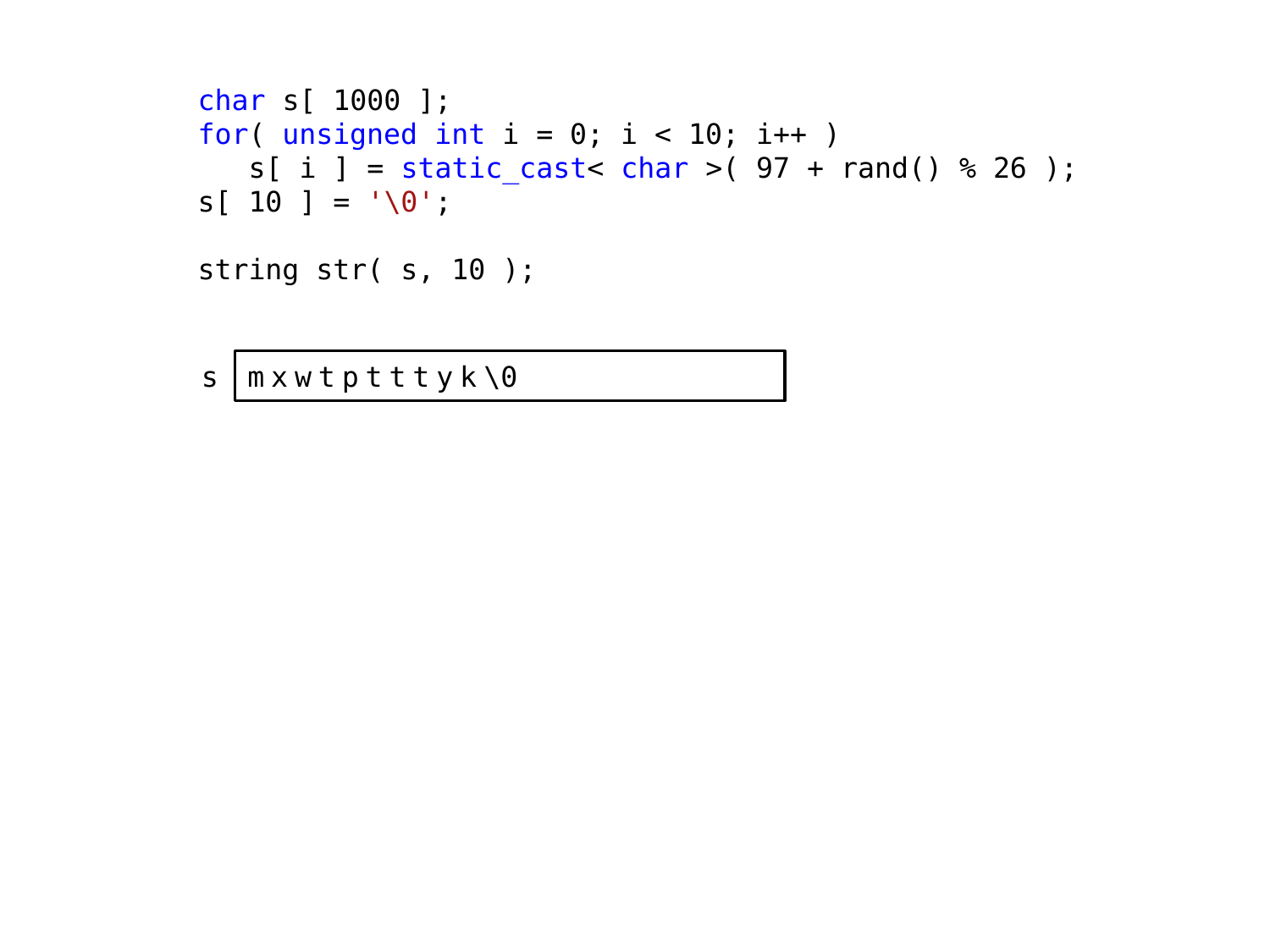

char s[ 1000 ];
for( unsigned int i = 0; i < 10; i++ )
   s[ i ] = static_cast< char >( 97 + rand() % 26 );
s[ 10 ] = '\0';

string str( s, 10 );
s
mxwtptttyk\0